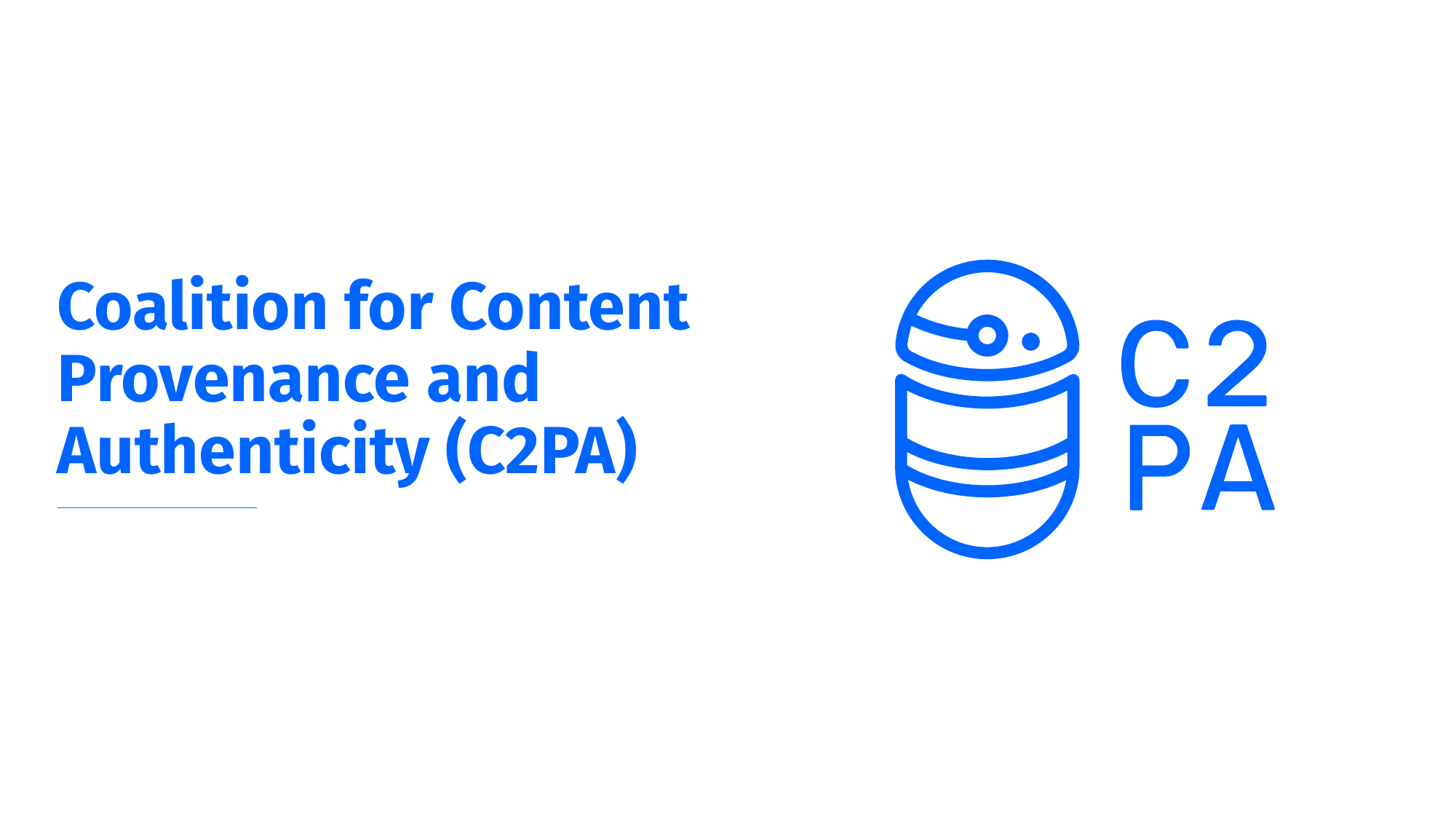

# Coalition for Content Provenance and Authenticity (C2PA)